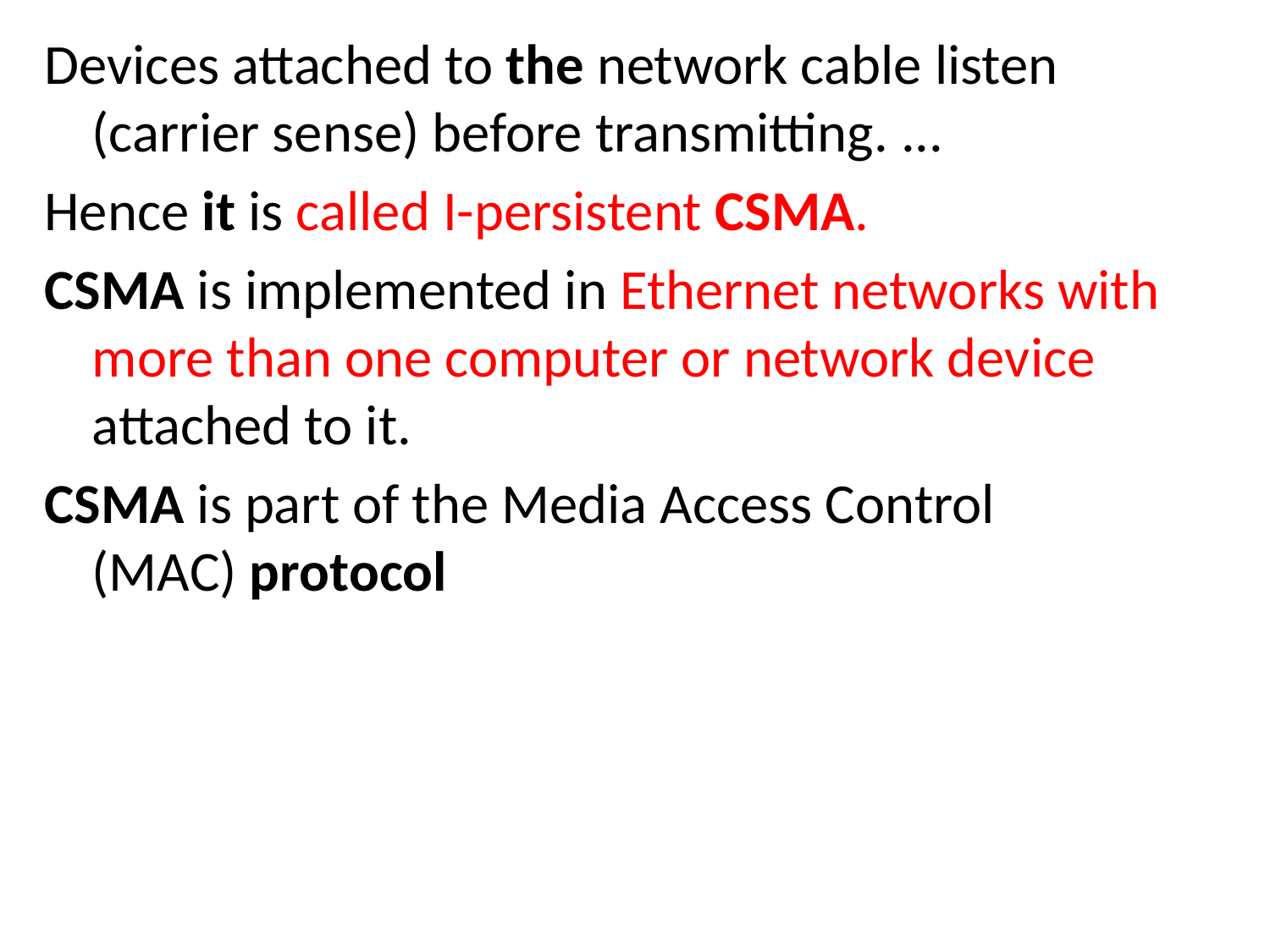

Devices attached to the network cable listen (carrier sense) before transmitting. ...
Hence it is called I-persistent CSMA.
CSMA is implemented in Ethernet networks with more than one computer or network device attached to it.
CSMA is part of the Media Access Control (MAC) protocol